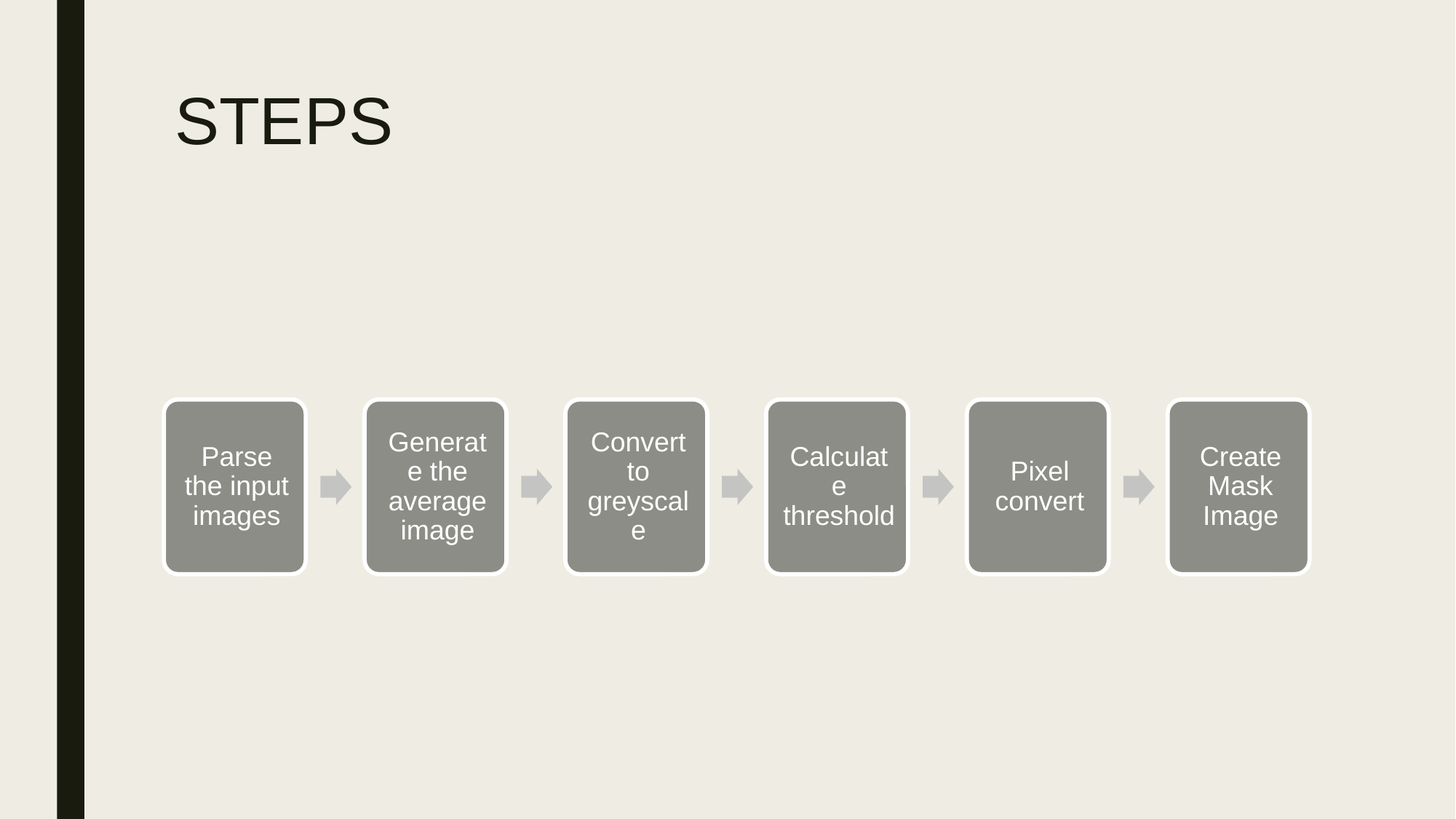

# STEPS
Parse the input images

Generate the average image

Convert to greyscale

Calculate threshold

Pixel convert

Create Mask Image